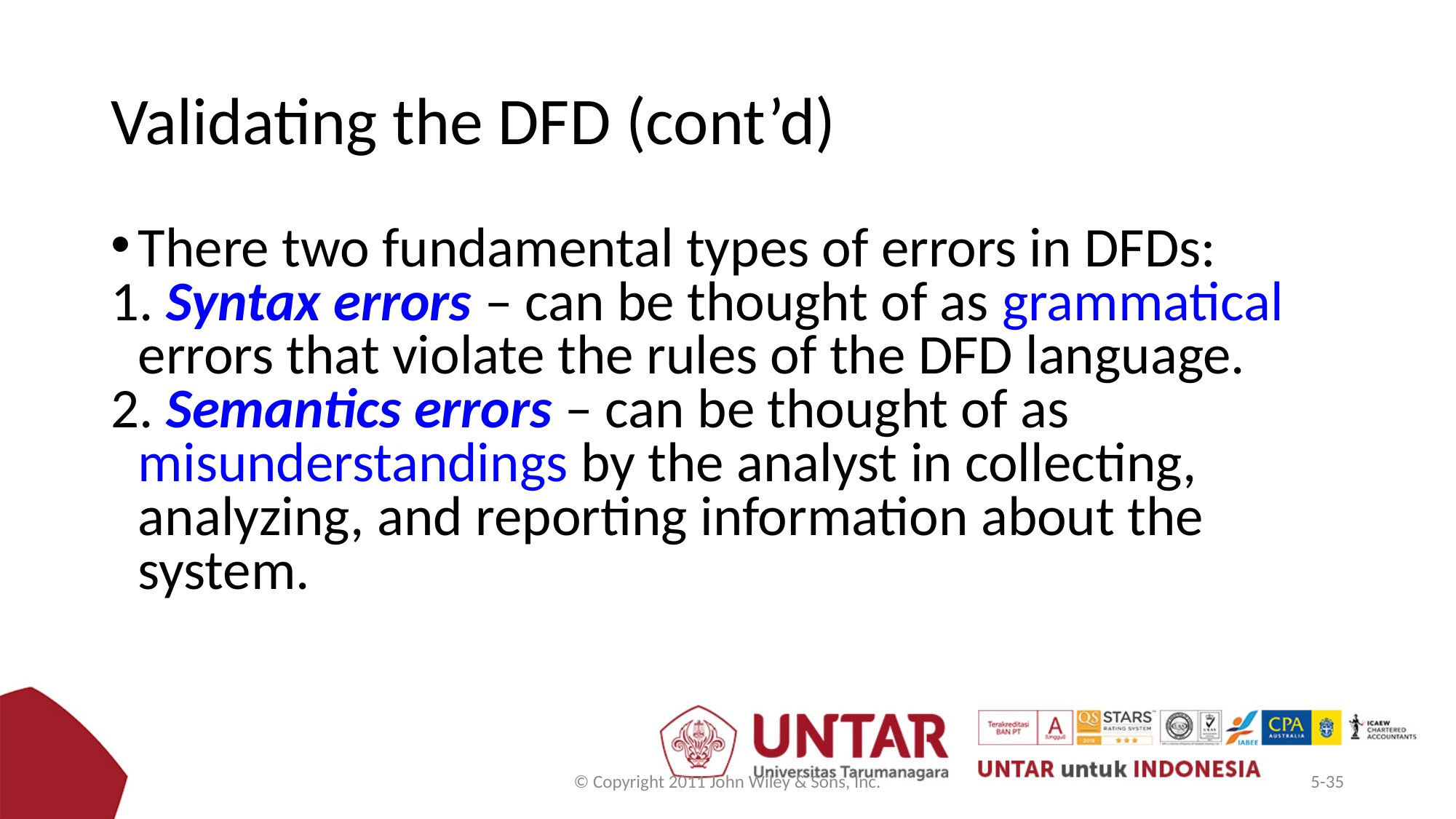

# Validating the DFD (cont’d)
There two fundamental types of errors in DFDs:
1. Syntax errors – can be thought of as grammatical errors that violate the rules of the DFD language.
2. Semantics errors – can be thought of as misunderstandings by the analyst in collecting, analyzing, and reporting information about the system.

© Copyright 2011 John Wiley & Sons, Inc.
5-35